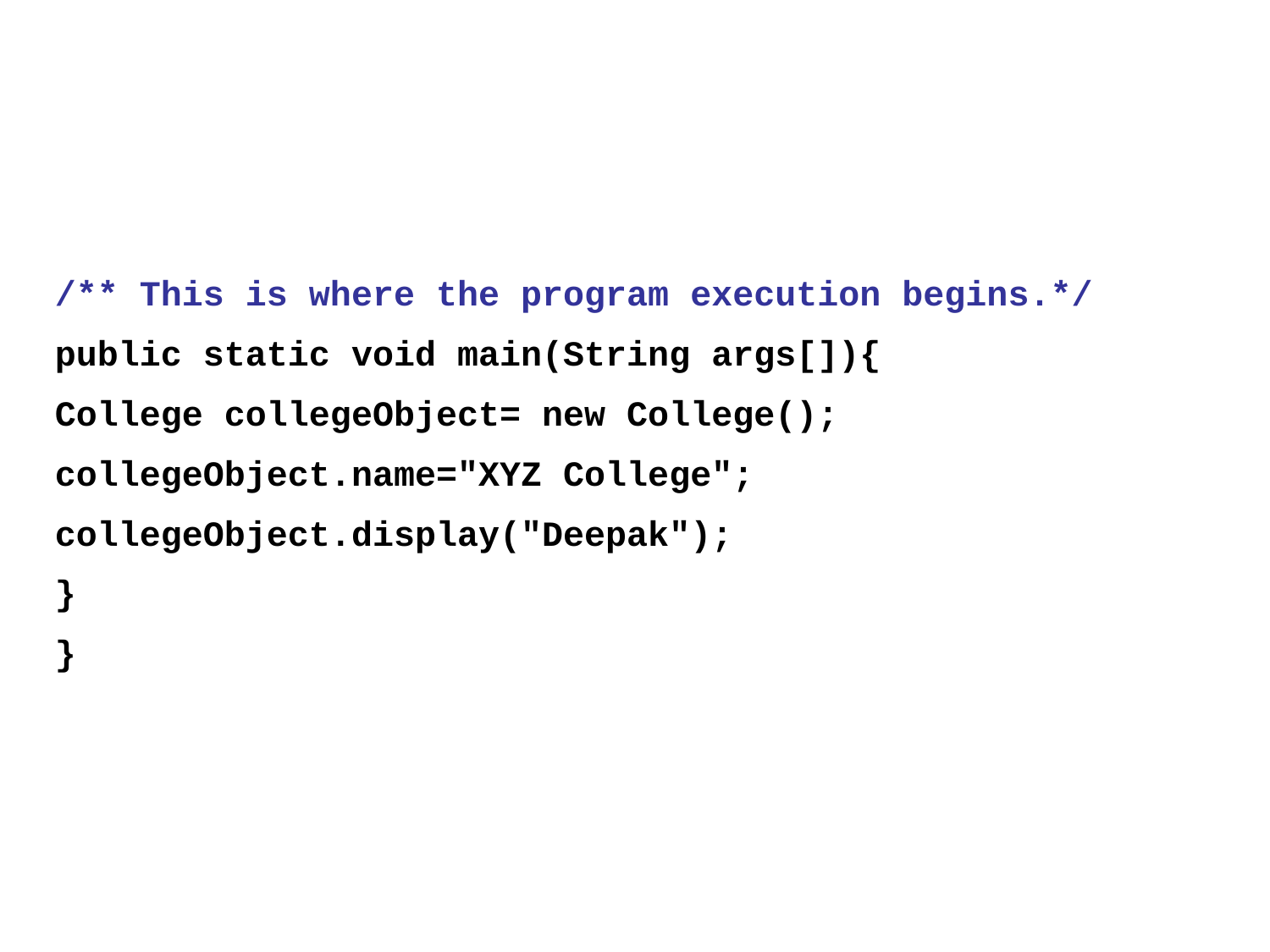

/** This is where the program execution begins.*/
public static void main(String args[]){
College collegeObject= new College();
collegeObject.name="XYZ College";
collegeObject.display("Deepak");
}
}